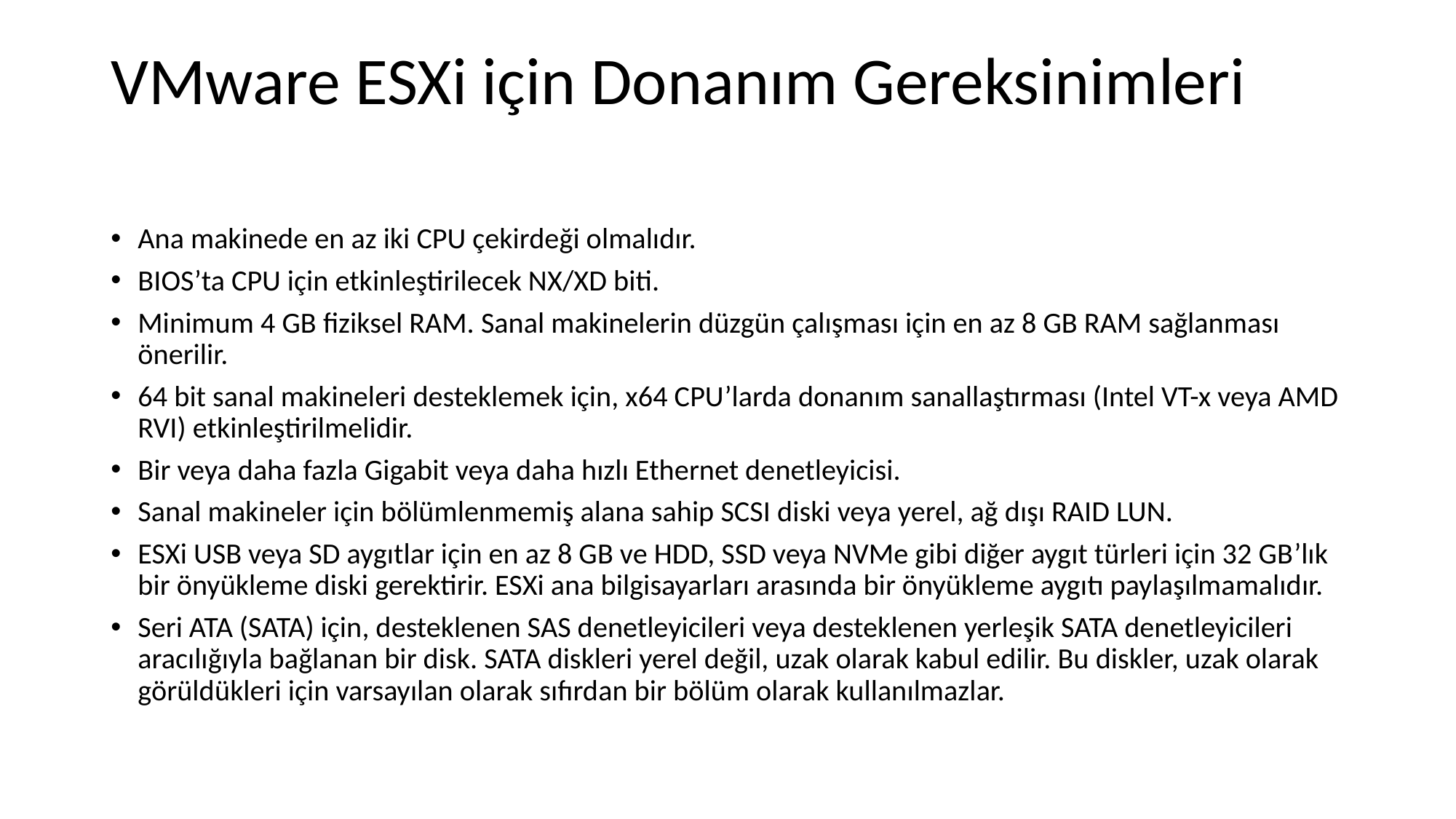

# VMware ESXi için Donanım Gereksinimleri
Ana makinede en az iki CPU çekirdeği olmalıdır.
BIOS’ta CPU için etkinleştirilecek NX/XD biti.
Minimum 4 GB fiziksel RAM. Sanal makinelerin düzgün çalışması için en az 8 GB RAM sağlanması önerilir.
64 bit sanal makineleri desteklemek için, x64 CPU’larda donanım sanallaştırması (Intel VT-x veya AMD RVI) etkinleştirilmelidir.
Bir veya daha fazla Gigabit veya daha hızlı Ethernet denetleyicisi.
Sanal makineler için bölümlenmemiş alana sahip SCSI diski veya yerel, ağ dışı RAID LUN.
ESXi USB veya SD aygıtlar için en az 8 GB ve HDD, SSD veya NVMe gibi diğer aygıt türleri için 32 GB’lık bir önyükleme diski gerektirir. ESXi ana bilgisayarları arasında bir önyükleme aygıtı paylaşılmamalıdır.
Seri ATA (SATA) için, desteklenen SAS denetleyicileri veya desteklenen yerleşik SATA denetleyicileri aracılığıyla bağlanan bir disk. SATA diskleri yerel değil, uzak olarak kabul edilir. Bu diskler, uzak olarak görüldükleri için varsayılan olarak sıfırdan bir bölüm olarak kullanılmazlar.